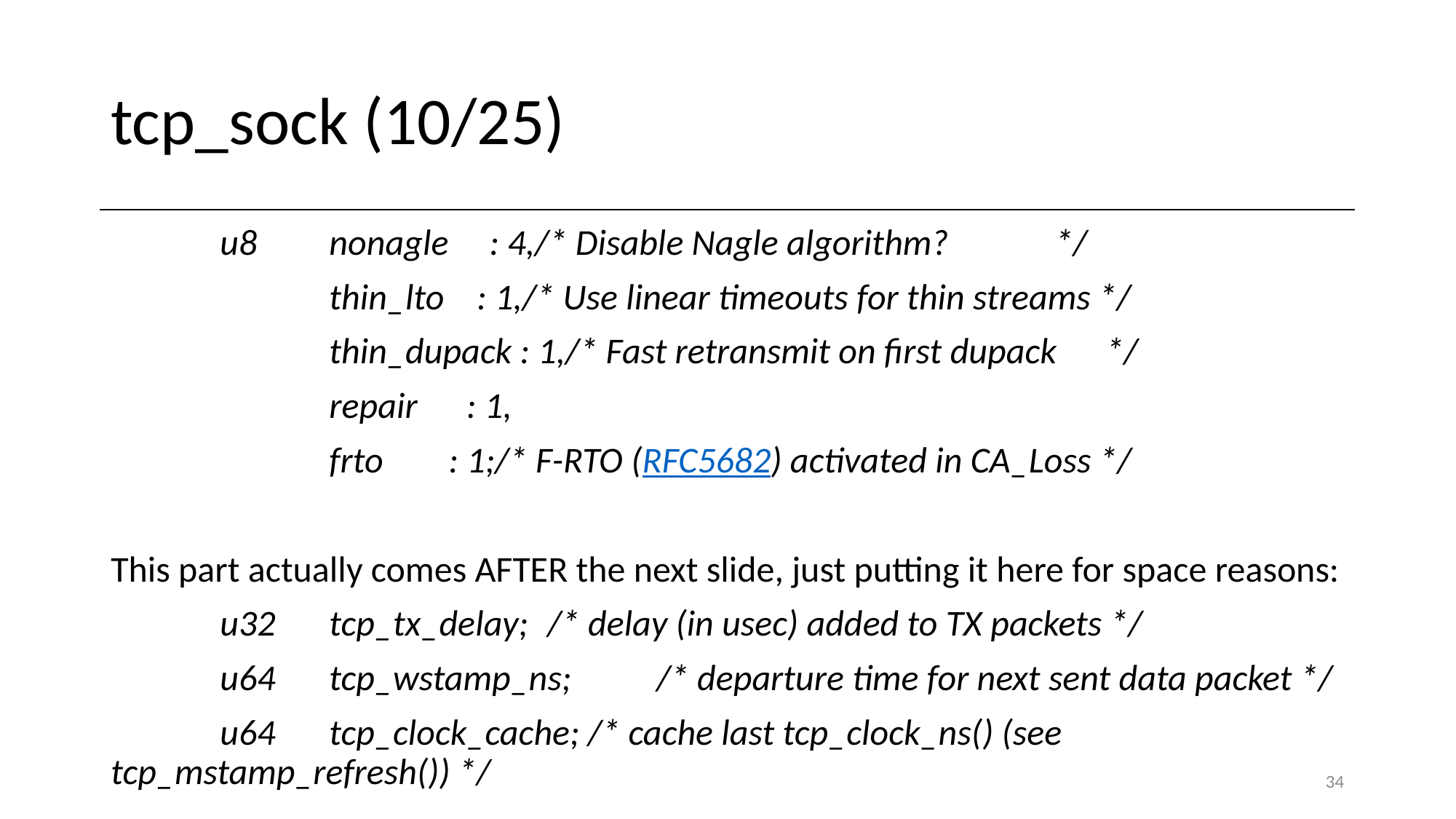

# tcp_sock (10/25)
	u8	nonagle     : 4,/* Disable Nagle algorithm?             */
		thin_lto    : 1,/* Use linear timeouts for thin streams */
		thin_dupack : 1,/* Fast retransmit on first dupack      */
		repair      : 1,
		frto        : 1;/* F-RTO (RFC5682) activated in CA_Loss */

This part actually comes AFTER the next slide, just putting it here for space reasons:
	u32	tcp_tx_delay;	/* delay (in usec) added to TX packets */
	u64	tcp_wstamp_ns;	/* departure time for next sent data packet */
	u64	tcp_clock_cache; /* cache last tcp_clock_ns() (see tcp_mstamp_refresh()) */

34